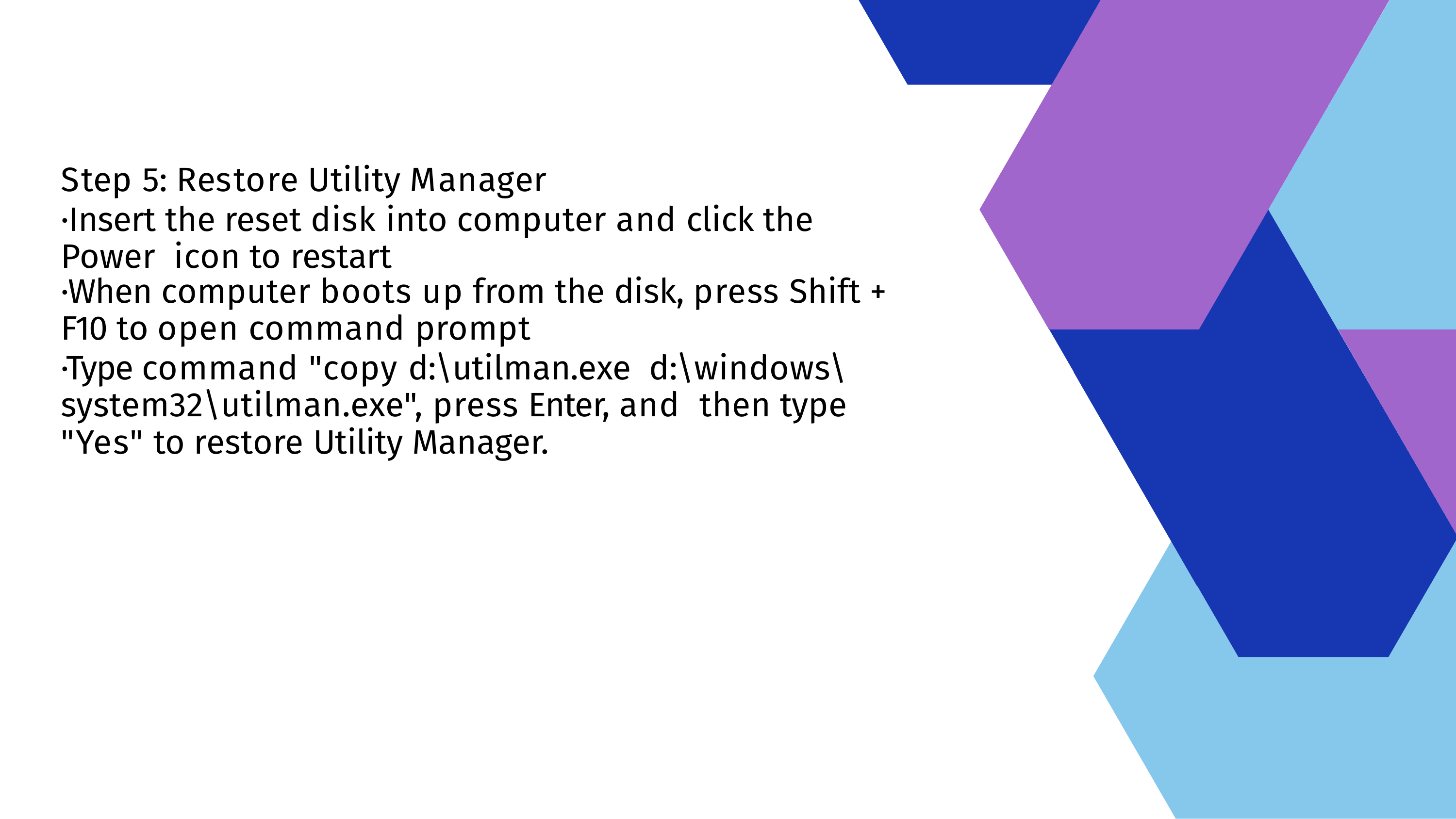

Step 5: Restore Utility Manager
·Insert the reset disk into computer and click the Power  icon to restart
·When computer boots up from the disk, press Shift +
F10 to open command prompt
·Type command "copy d:\utilman.exe  d:\windows\system32\utilman.exe", press Enter, and  then type "Yes" to restore Utility Manager.